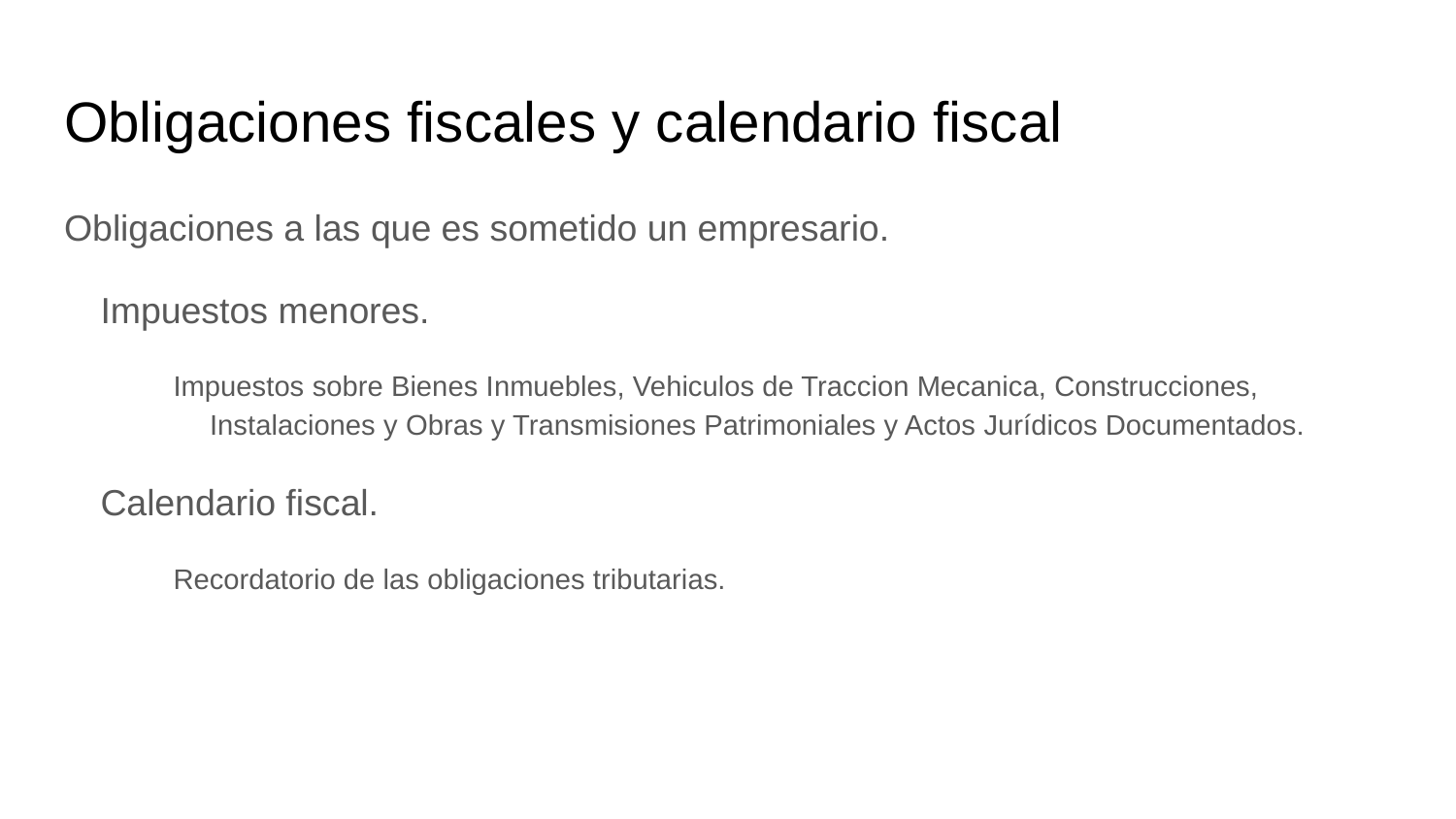

# Obligaciones fiscales y calendario fiscal
Obligaciones a las que es sometido un empresario.
Impuestos menores.
Impuestos sobre Bienes Inmuebles, Vehiculos de Traccion Mecanica, Construcciones, Instalaciones y Obras y Transmisiones Patrimoniales y Actos Jurídicos Documentados.
Calendario fiscal.
Recordatorio de las obligaciones tributarias.